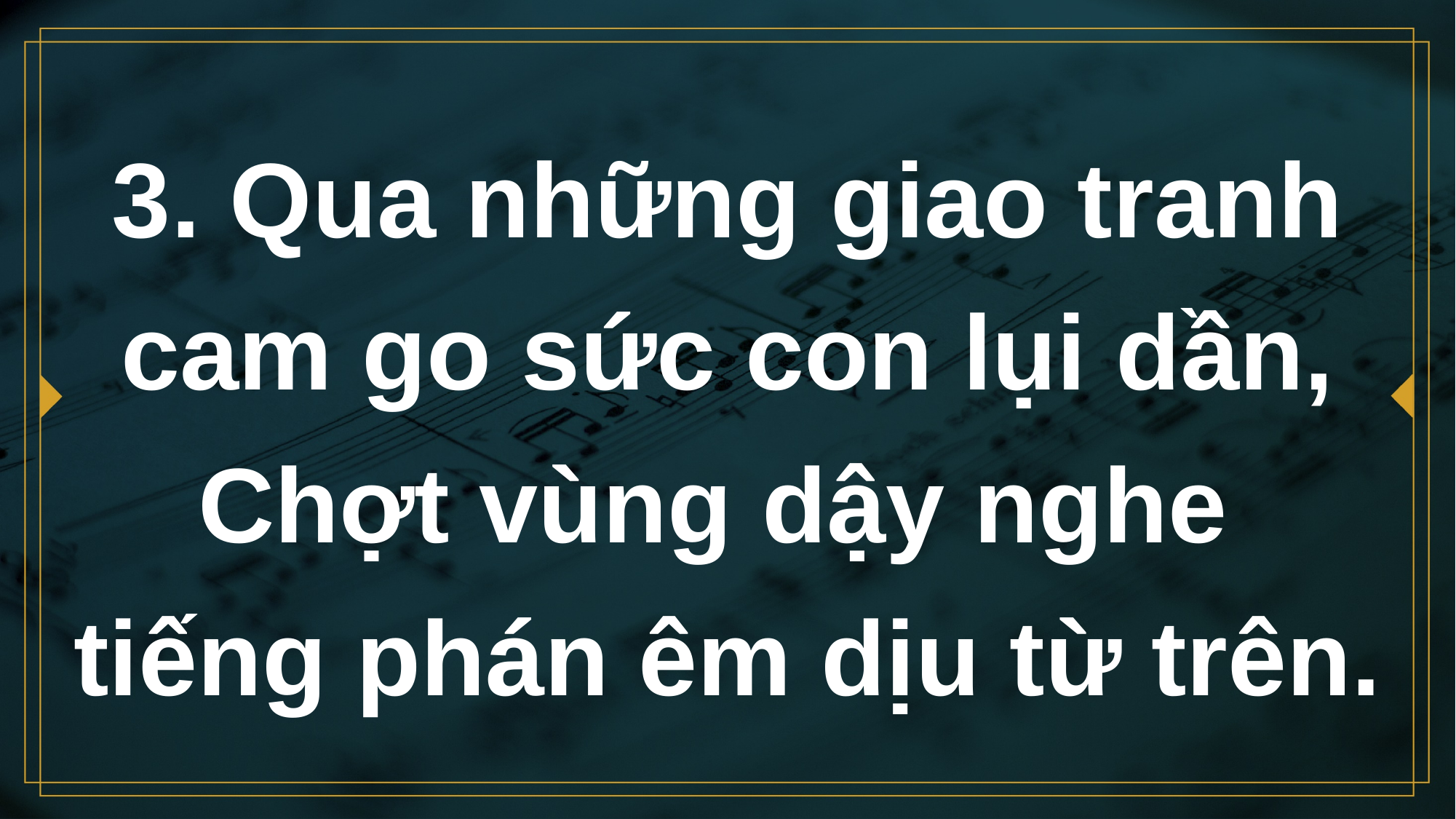

# 3. Qua những giao tranh cam go sức con lụi dần, Chợt vùng dậy nghe tiếng phán êm dịu từ trên.